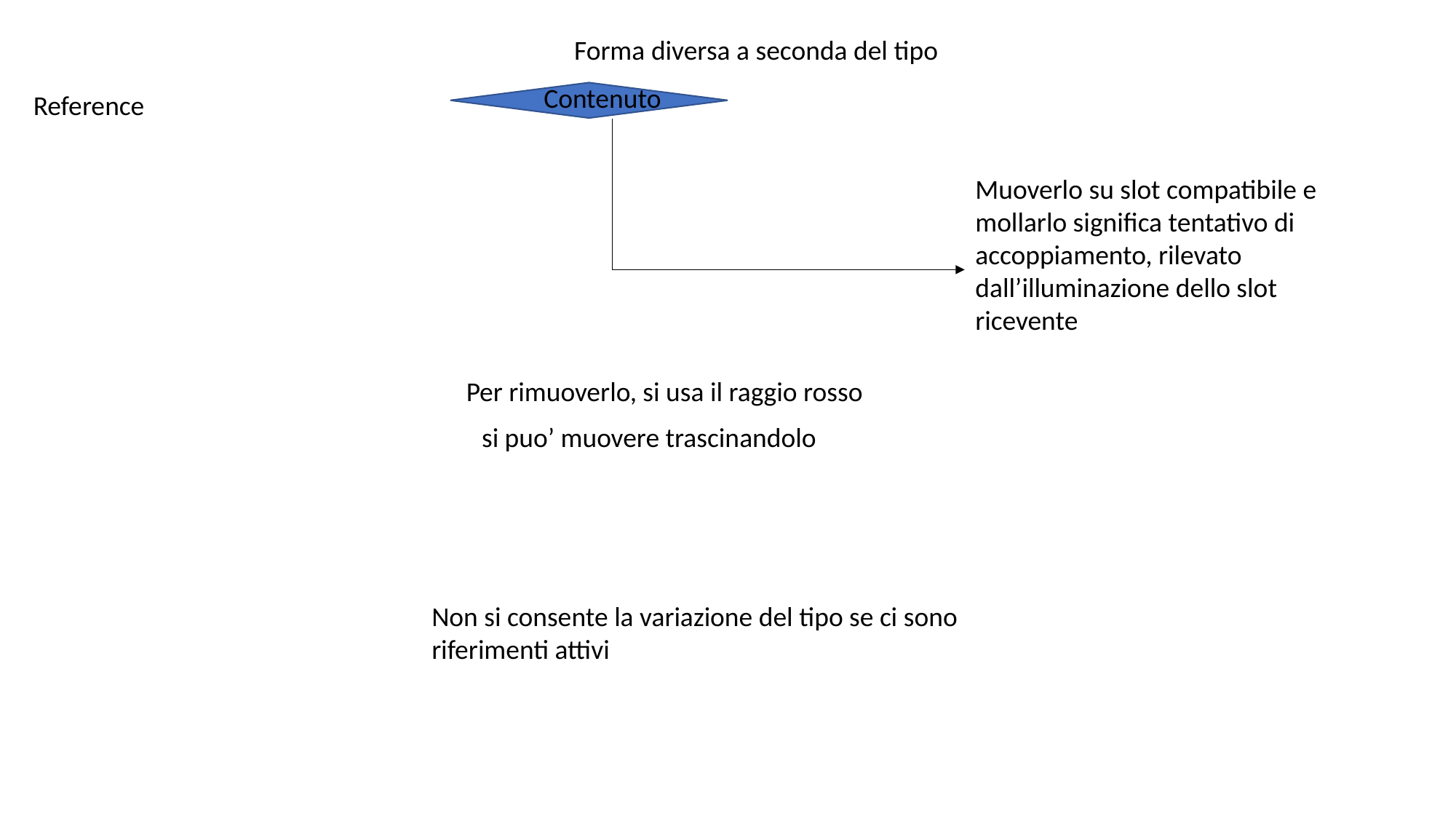

Forma diversa a seconda del tipo
Contenuto
Reference

Muoverlo su slot compatibile e mollarlo significa tentativo di accoppiamento, rilevato dall’illuminazione dello slot ricevente
 Per rimuoverlo, si usa il raggio rosso
si puo’ muovere trascinandolo
Non si consente la variazione del tipo se ci sono riferimenti attivi